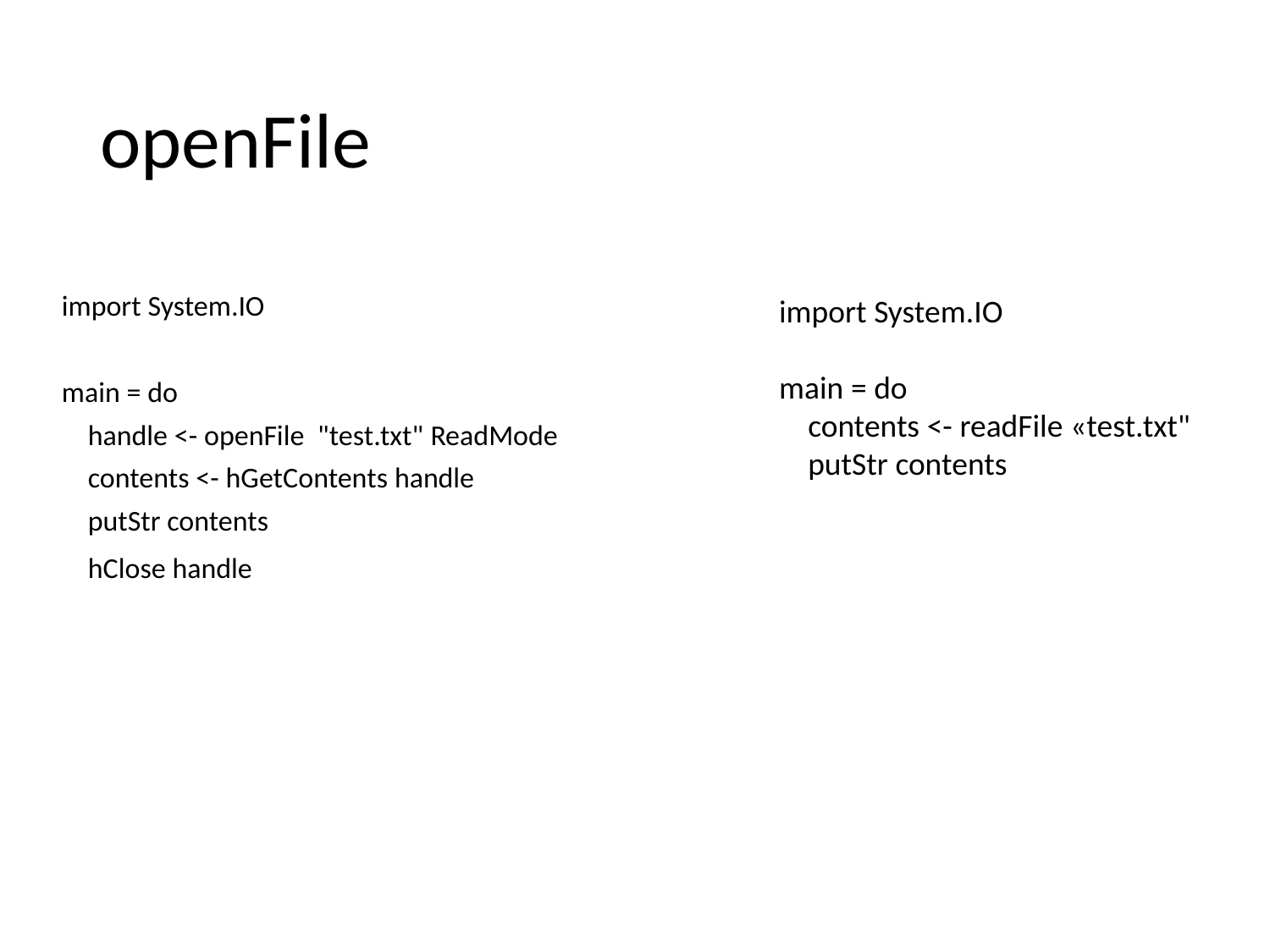

# openFile
import System.IO

main = do
    handle <- openFile  "test.txt" ReadMode
    contents <- hGetContents handle
    putStr contents
    hClose handle
import System.IO

main = do
    contents <- readFile «test.txt"
    putStr contents